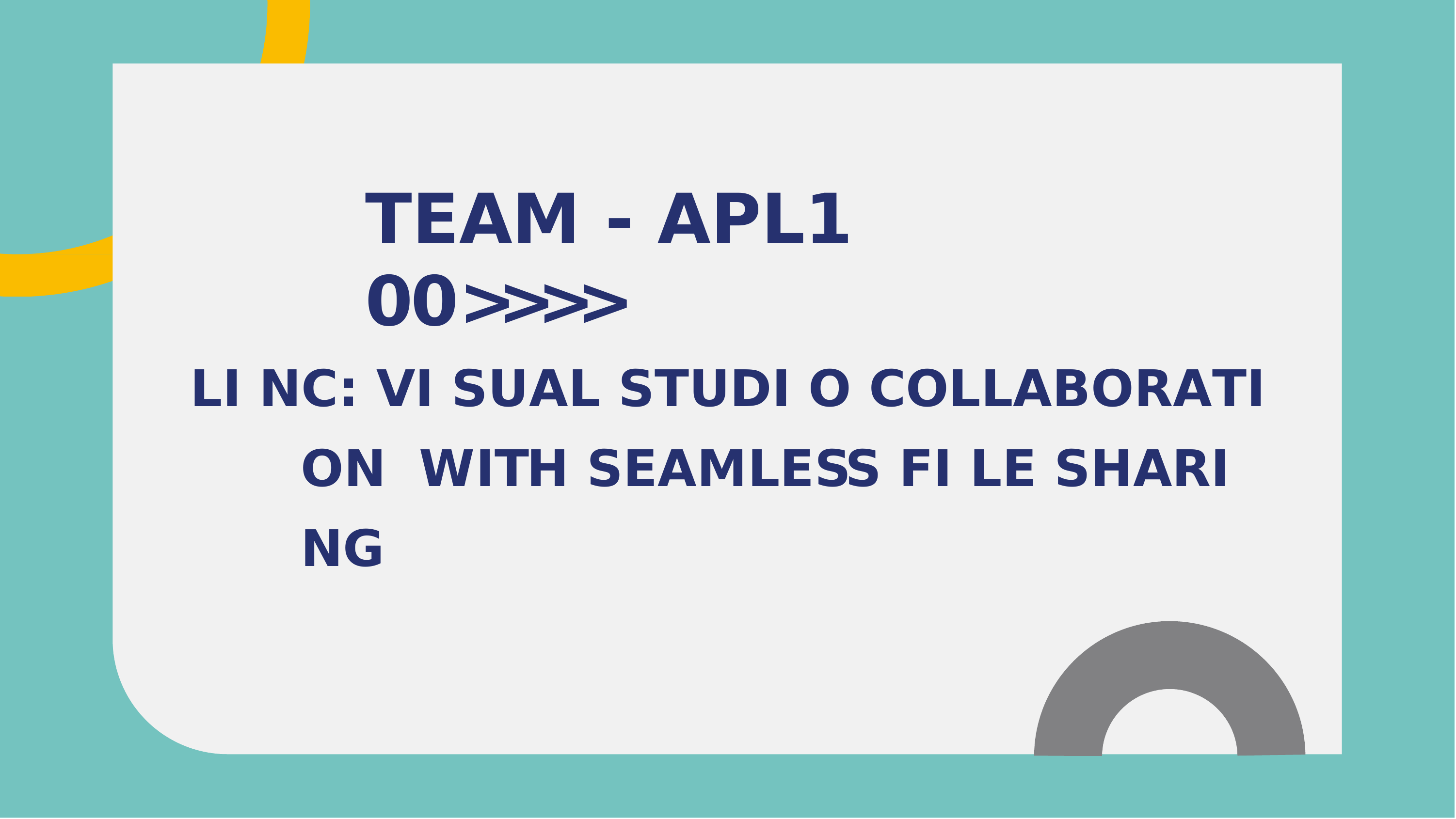

# TEAM - APL1      00>>>>
LI NC: VI SUAL STUDI O COLLABORATI ON  WITH SEAMLESS FI LE SHARI NG